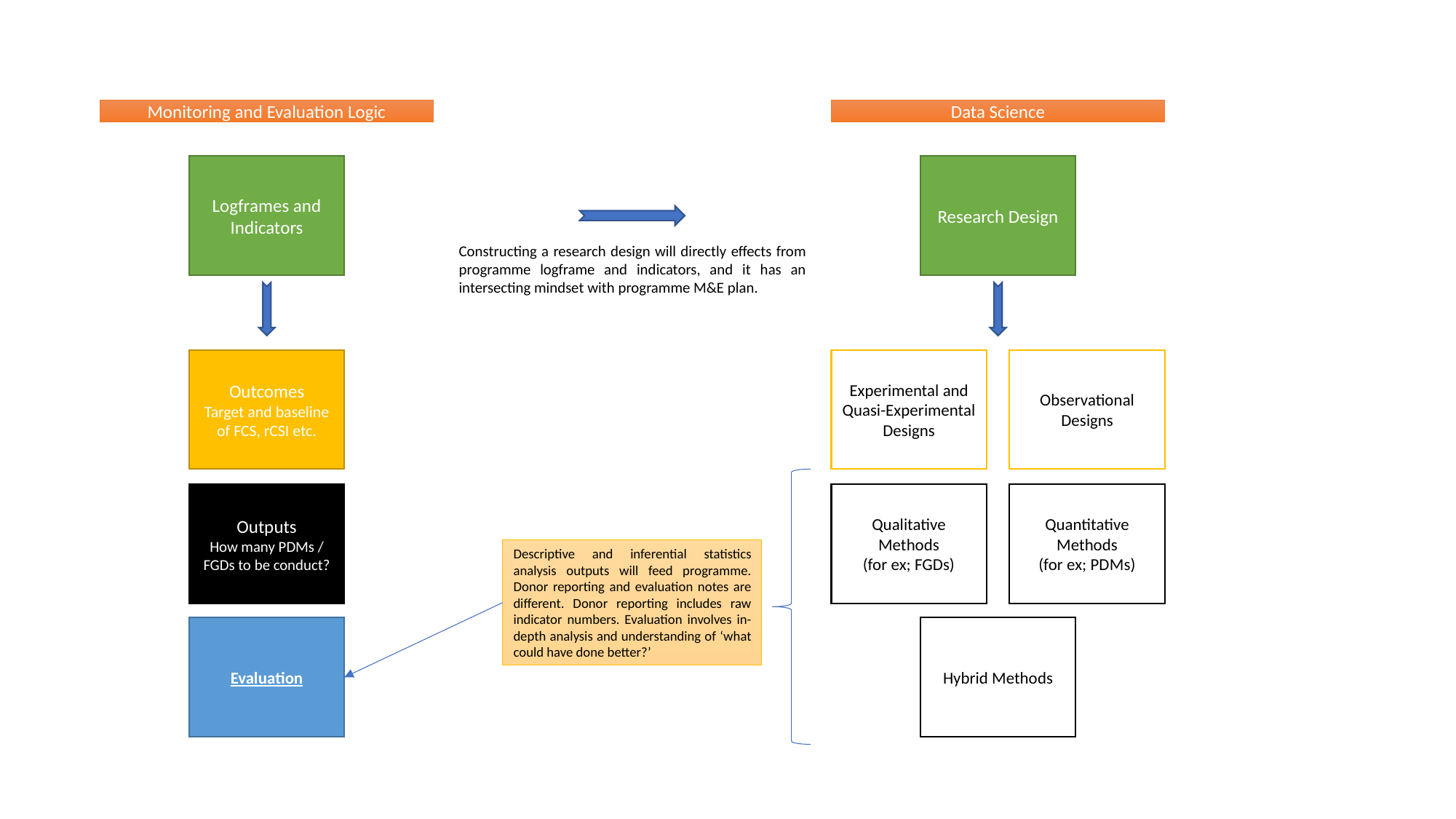

Monitoring and Evaluation Logic
Data Science
Logframes and Indicators
Research Design

Constructing a research design will directly effects from programme logframe and indicators, and it has an intersecting mindset with programme M&E plan.

Outcomes
Target and baseline of FCS, rCSI etc.
Experimental and Quasi-Experimental Designs
Observational Designs

Qualitative Methods
(for ex; FGDs)
Quantitative Methods
(for ex; PDMs)
Outputs
How many PDMs / FGDs to be conduct?
Descriptive and inferential statistics analysis outputs will feed programme. Donor reporting and evaluation notes are different. Donor reporting includes raw indicator numbers. Evaluation involves in-depth analysis and understanding of ‘what could have done better?’
Evaluation
Hybrid Methods